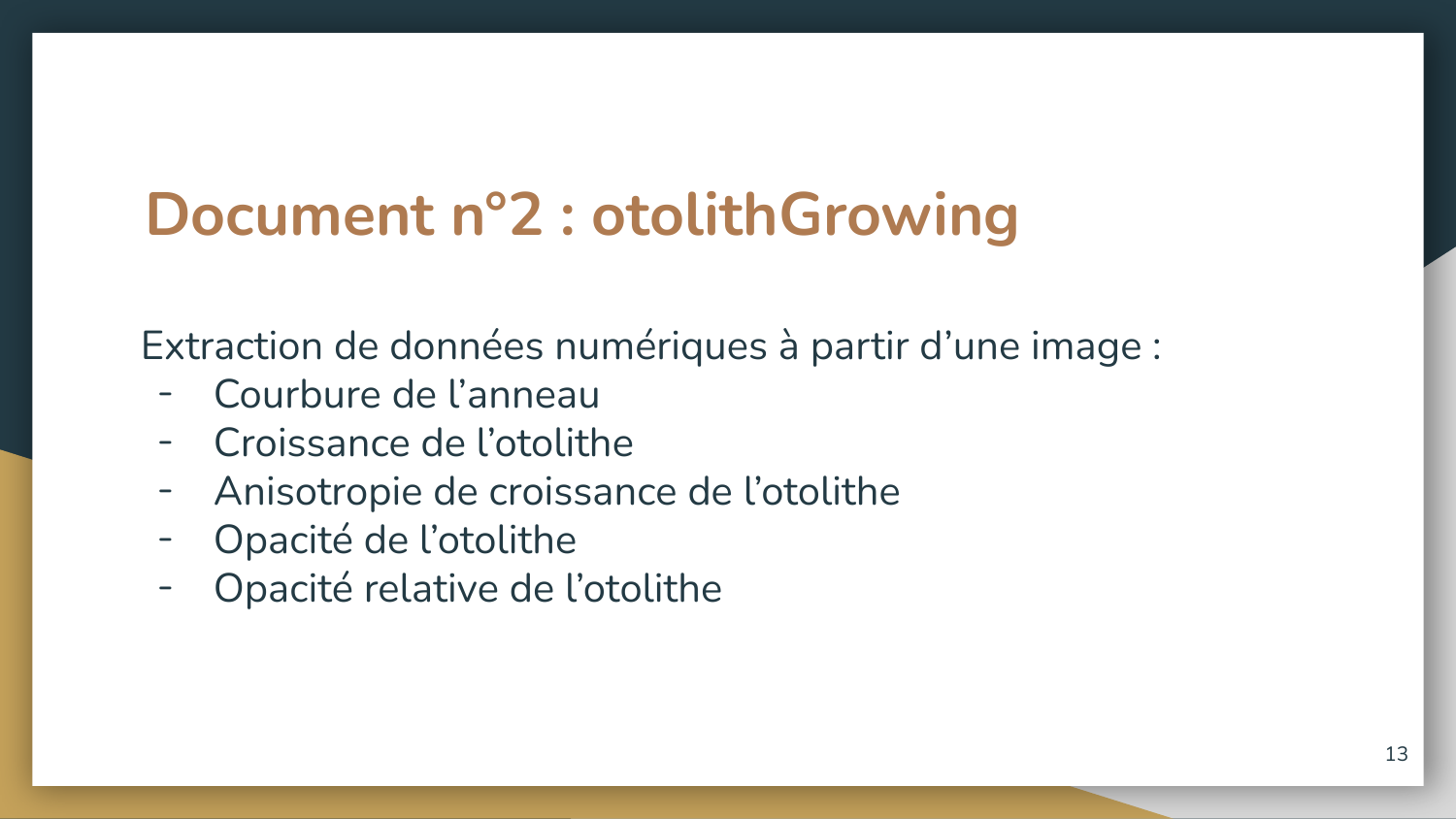

# Document n°2 : otolithGrowing
Extraction de données numériques à partir d’une image :
Courbure de l’anneau
Croissance de l’otolithe
Anisotropie de croissance de l’otolithe
Opacité de l’otolithe
Opacité relative de l’otolithe
13